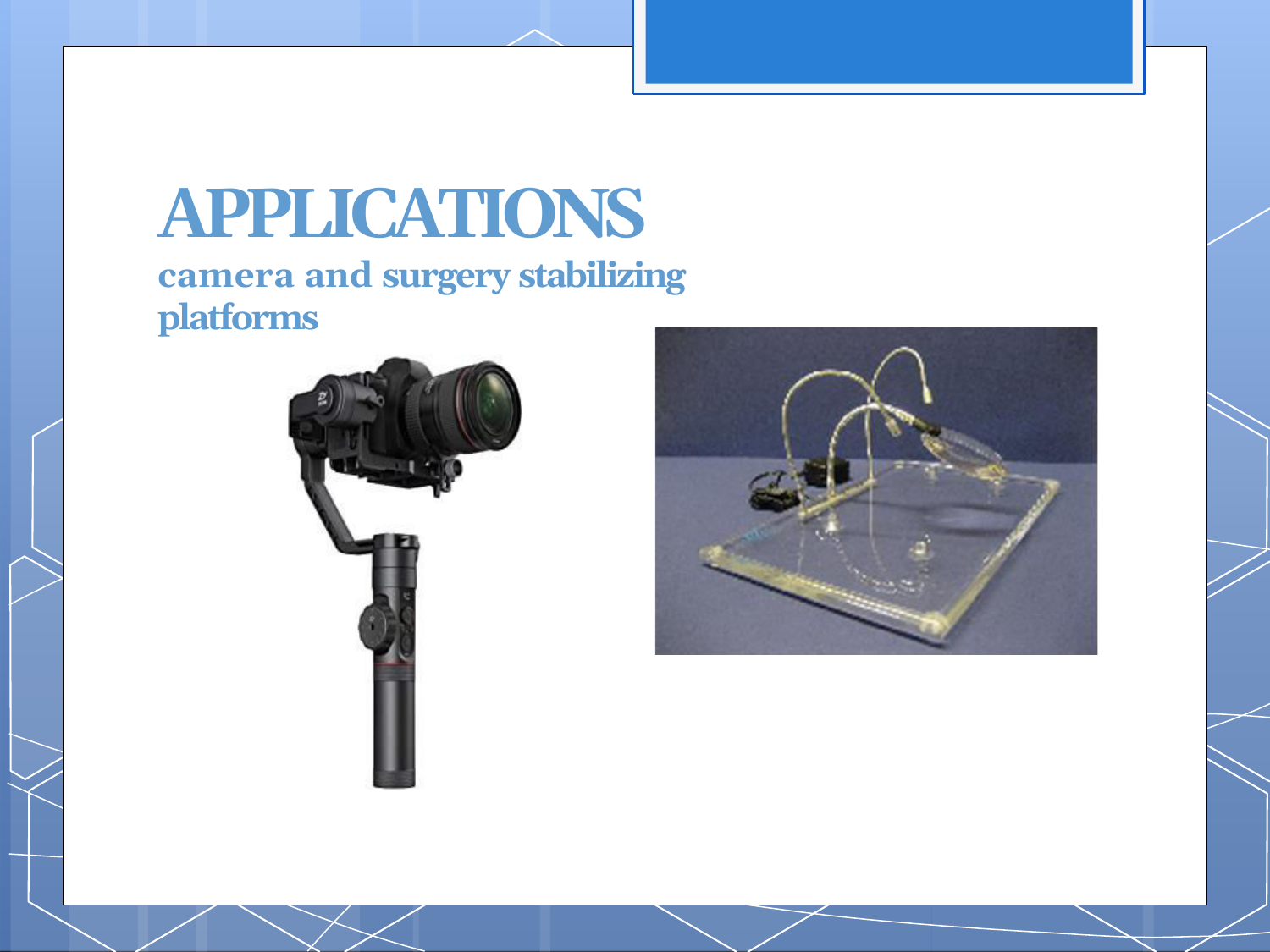

# APPLICATIONS
camera and surgery stabilizing platforms